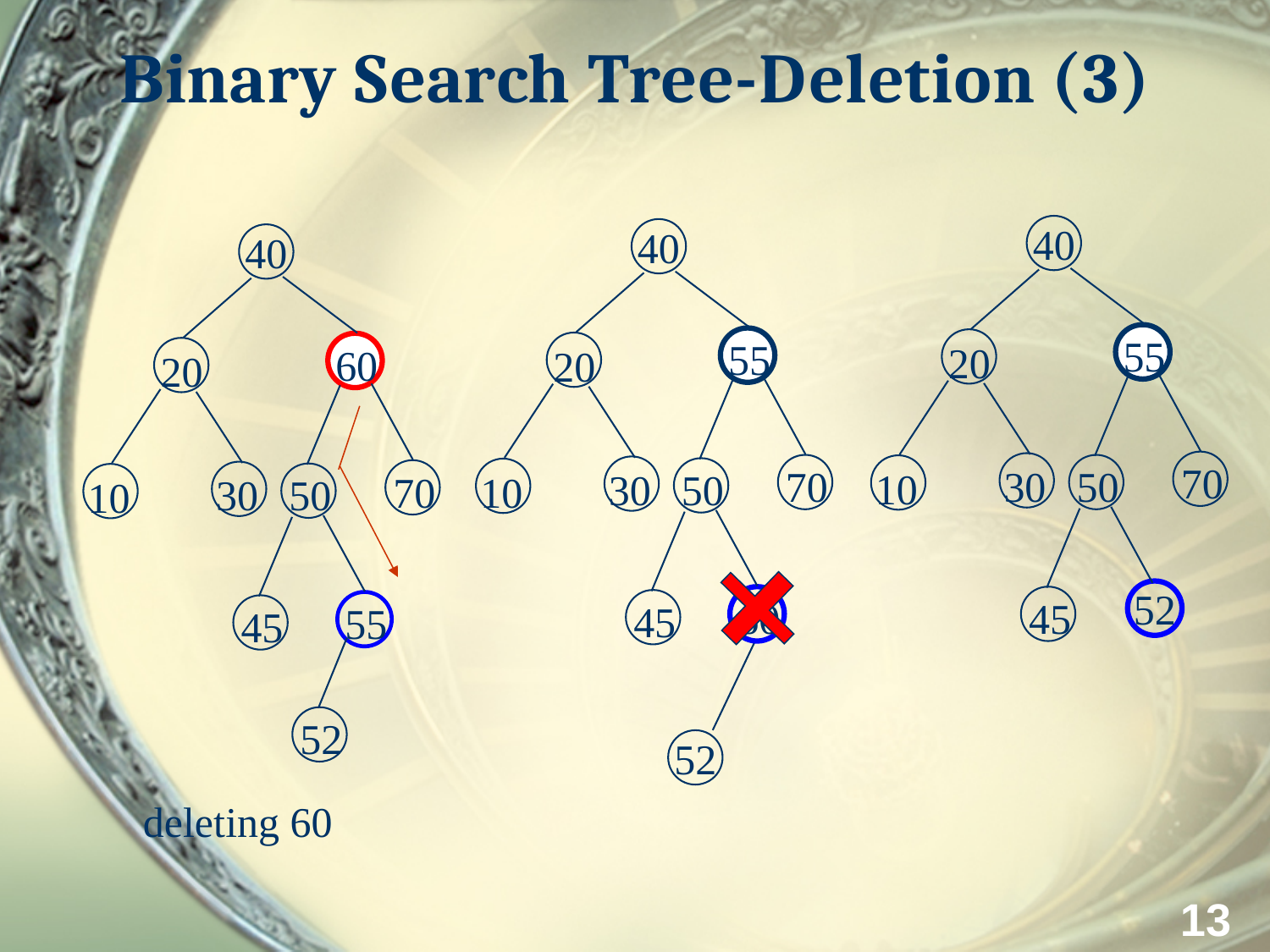

Binary Search Tree-Deletion (3)
40
40
40

55

55

20
60

20

20

70

70
30
50

10

30
50

70
10

30
50

10

52

60
45

45

55

45

52

52

deleting 60
13